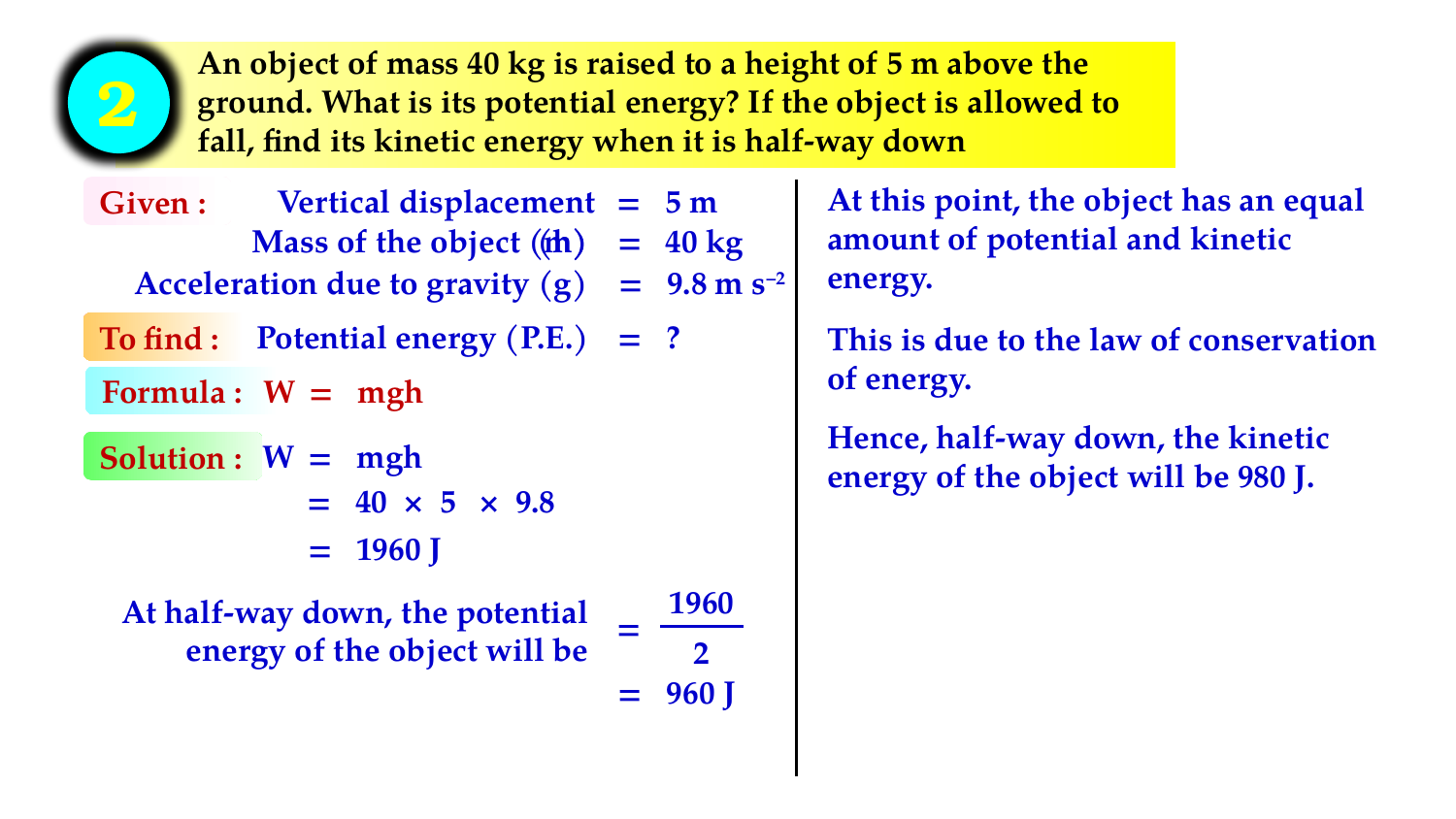

An object of mass 40 kg is raised to a height of 5 m above the
ground. What is its potential energy? If the object is allowed to
fall, find its kinetic energy when it is half-way down

2
At this point, the object has an equal amount of potential and kinetic energy.
Vertical displacement (h)
=   5 m
Given :
Mass of the object (m)
=   40 kg
Acceleration due to gravity (g)
=   9.8 m s–2
Potential energy (P.E.)
=   ?
This is due to the law of conservation of energy.
To find :
W
=   mgh
Formula :
Hence, half-way down, the kinetic energy of the object will be 980 J.
W
=   mgh
Solution :
=   40
×  5
×  9.8
=   1960 J
1960
2
At half-way down, the potential energy of the object will be
=
=   960 J